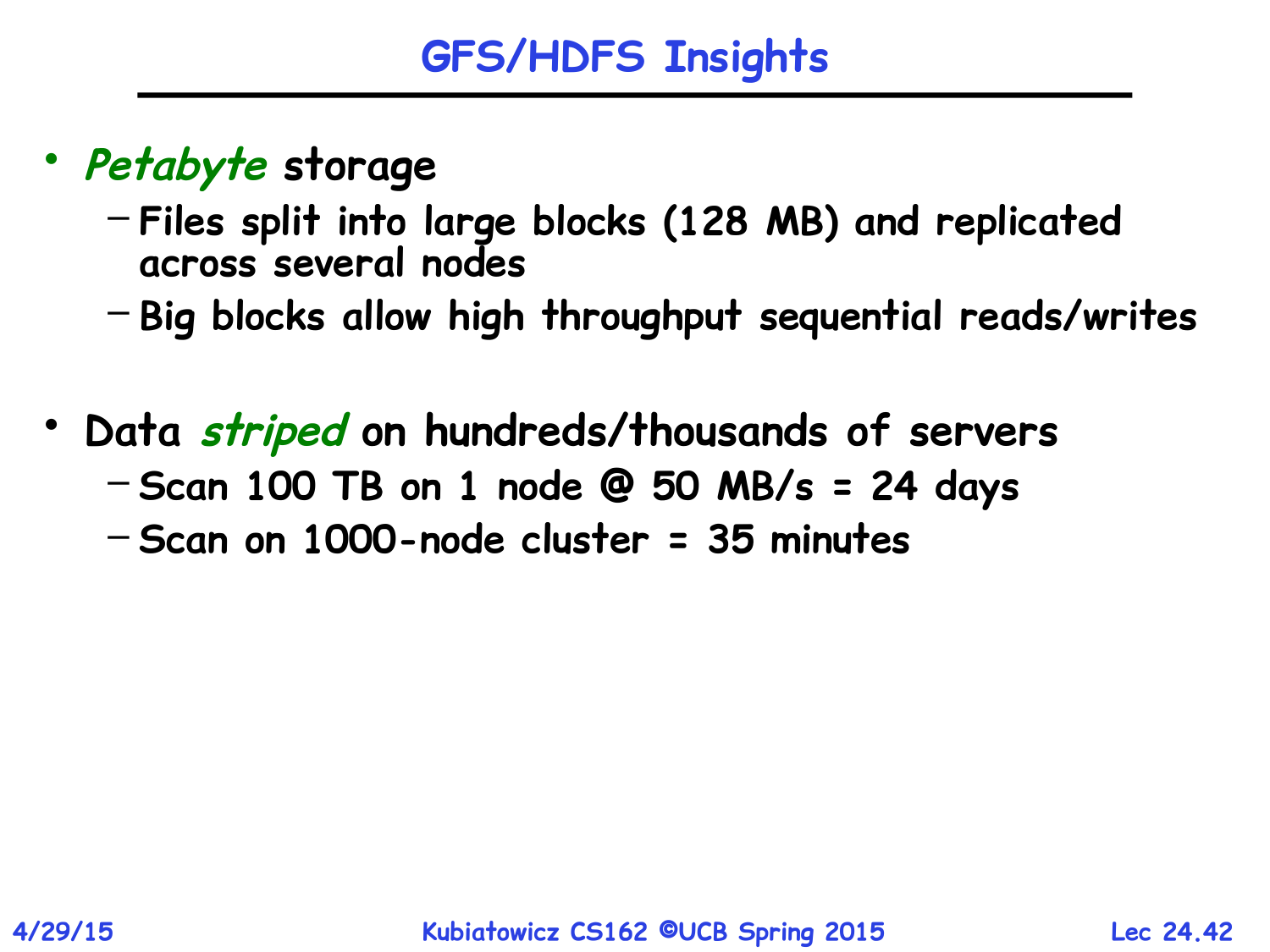

# GFS/HDFS Insights
Petabyte storage
Files split into large blocks (128 MB) and replicated across several nodes
Big blocks allow high throughput sequential reads/writes

Data striped on hundreds/thousands of servers
Scan 100 TB on 1 node @ 50 MB/s = 24 days
Scan on 1000-node cluster = 35 minutes